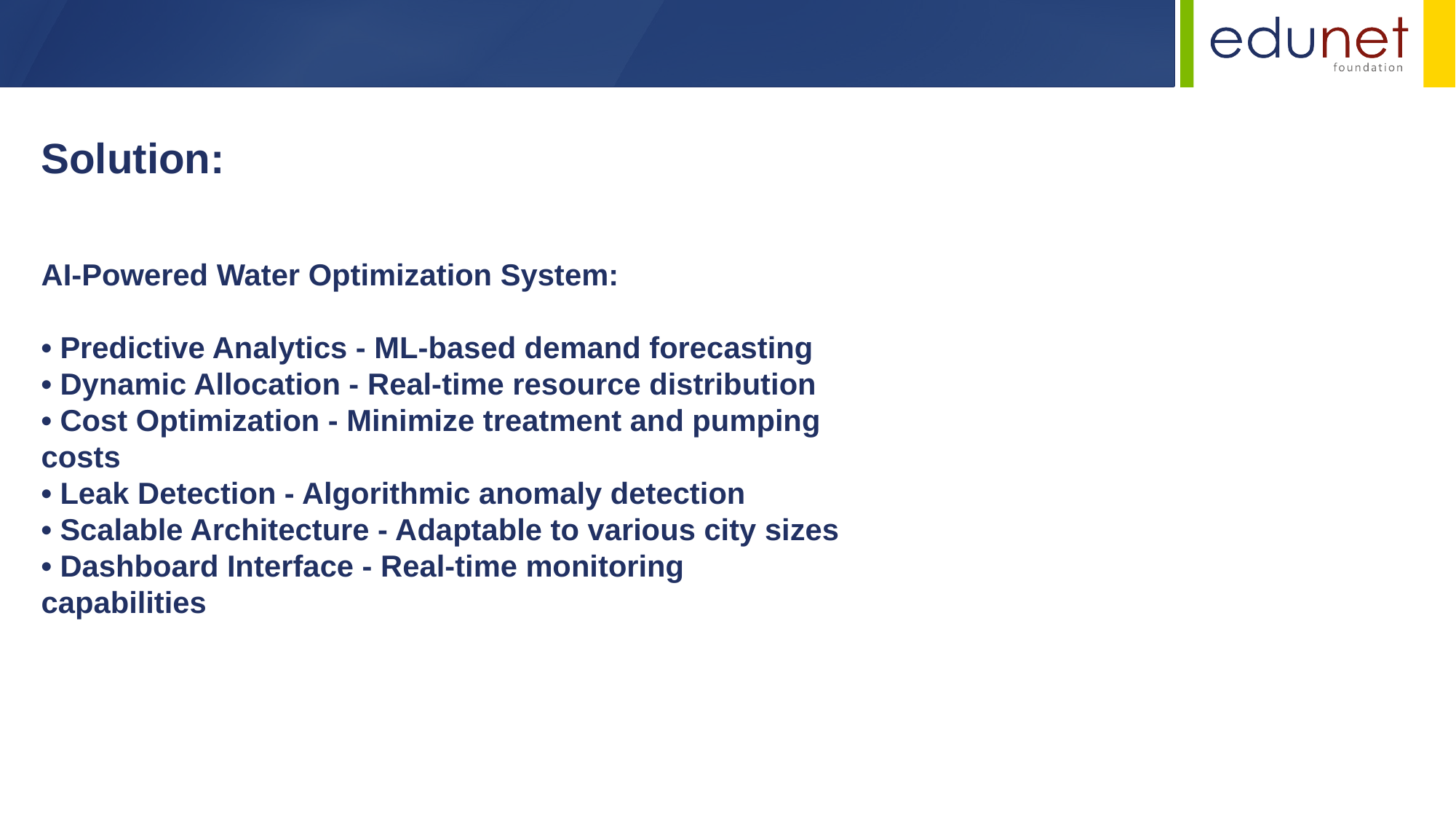

Solution:

AI-Powered Water Optimization System:

• Predictive Analytics - ML-based demand forecasting
• Dynamic Allocation - Real-time resource distribution
• Cost Optimization - Minimize treatment and pumping costs
• Leak Detection - Algorithmic anomaly detection
• Scalable Architecture - Adaptable to various city sizes
• Dashboard Interface - Real-time monitoring capabilities